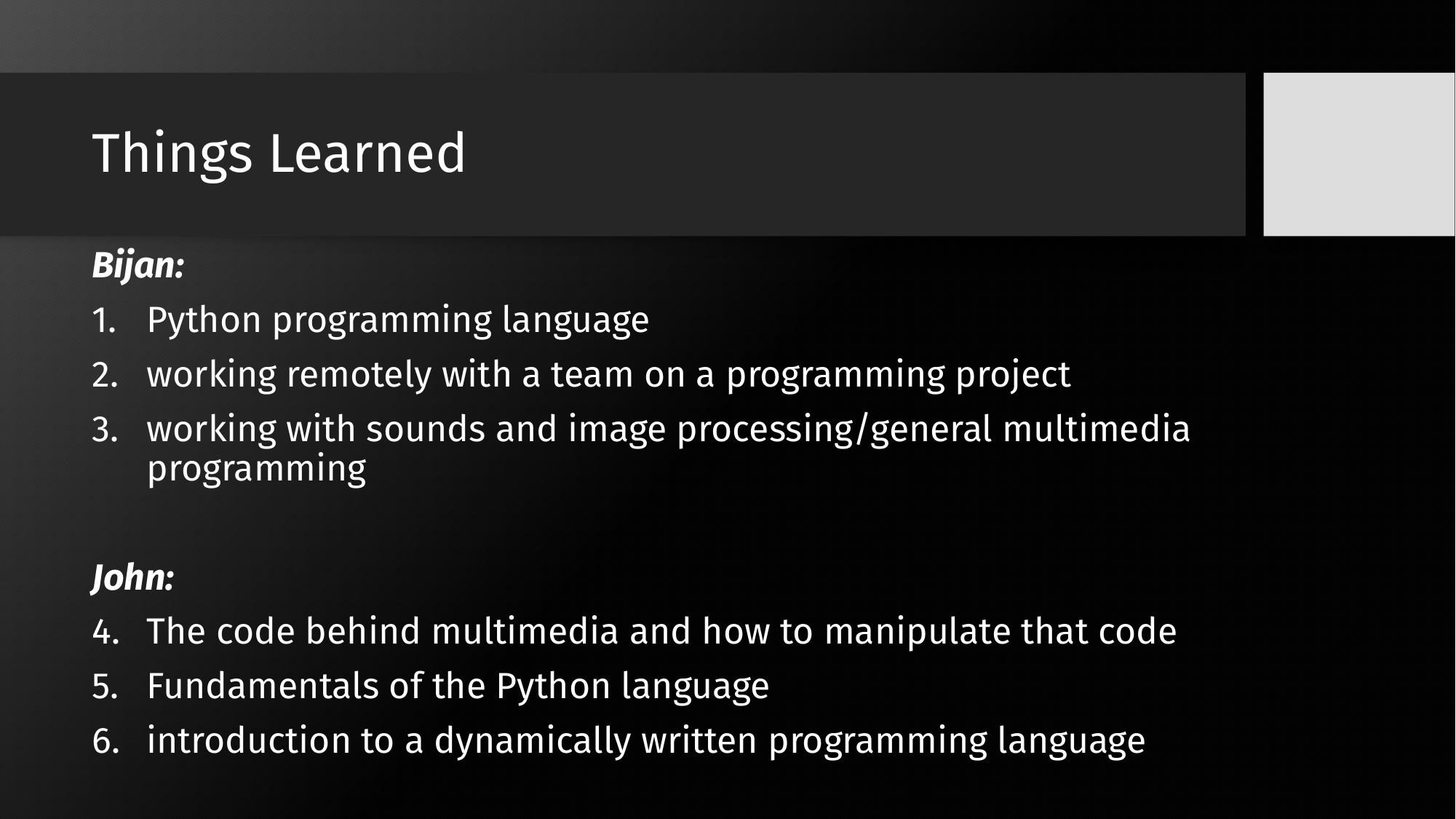

# Things Learned
Bijan:
Python programming language
working remotely with a team on a programming project
working with sounds and image processing/general multimedia programming

John:
The code behind multimedia and how to manipulate that code
Fundamentals of the Python language
introduction to a dynamically written programming language